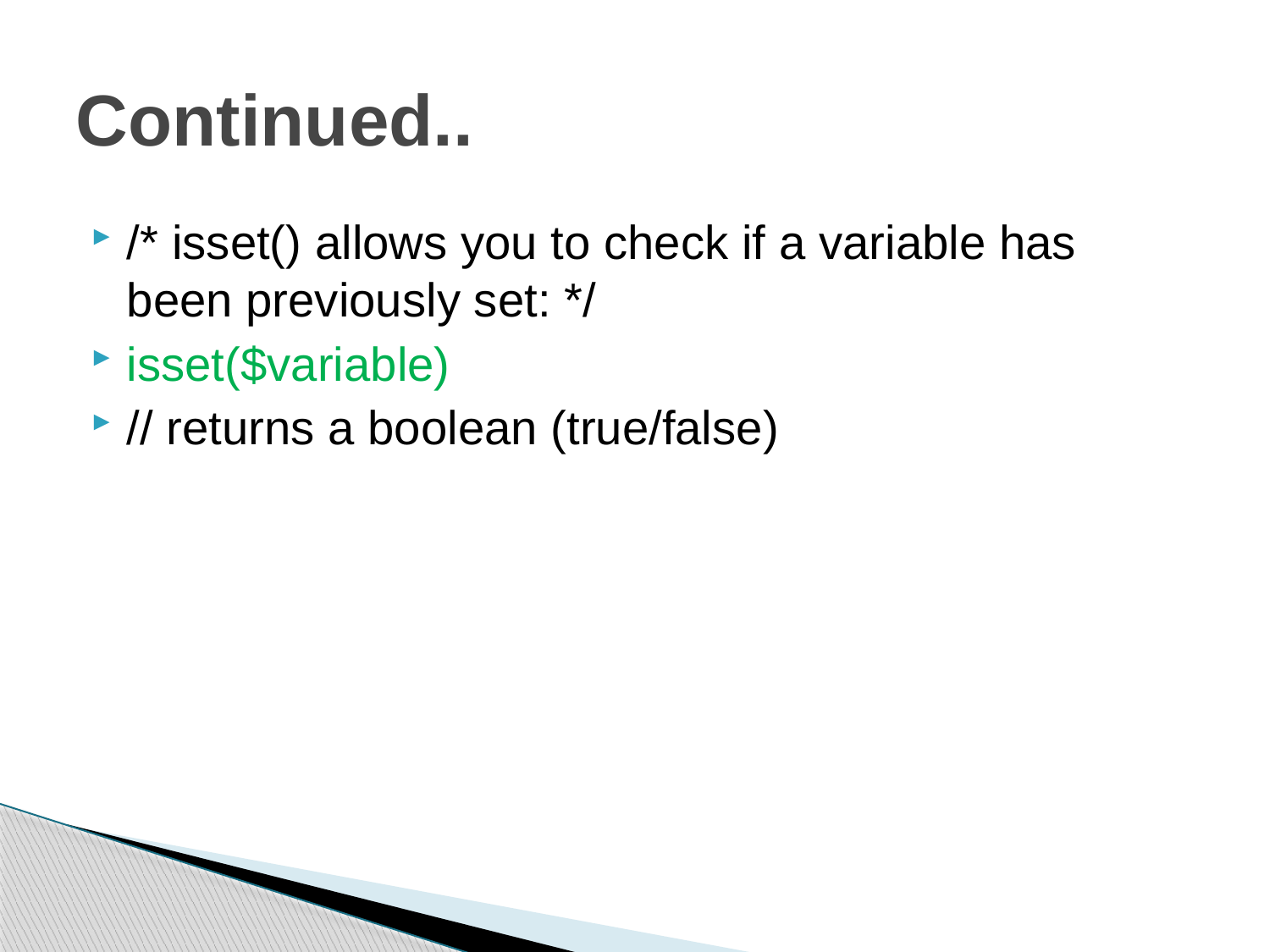

# Continued..
/* isset() allows you to check if a variable has been previously set: */
isset($variable)
// returns a boolean (true/false)